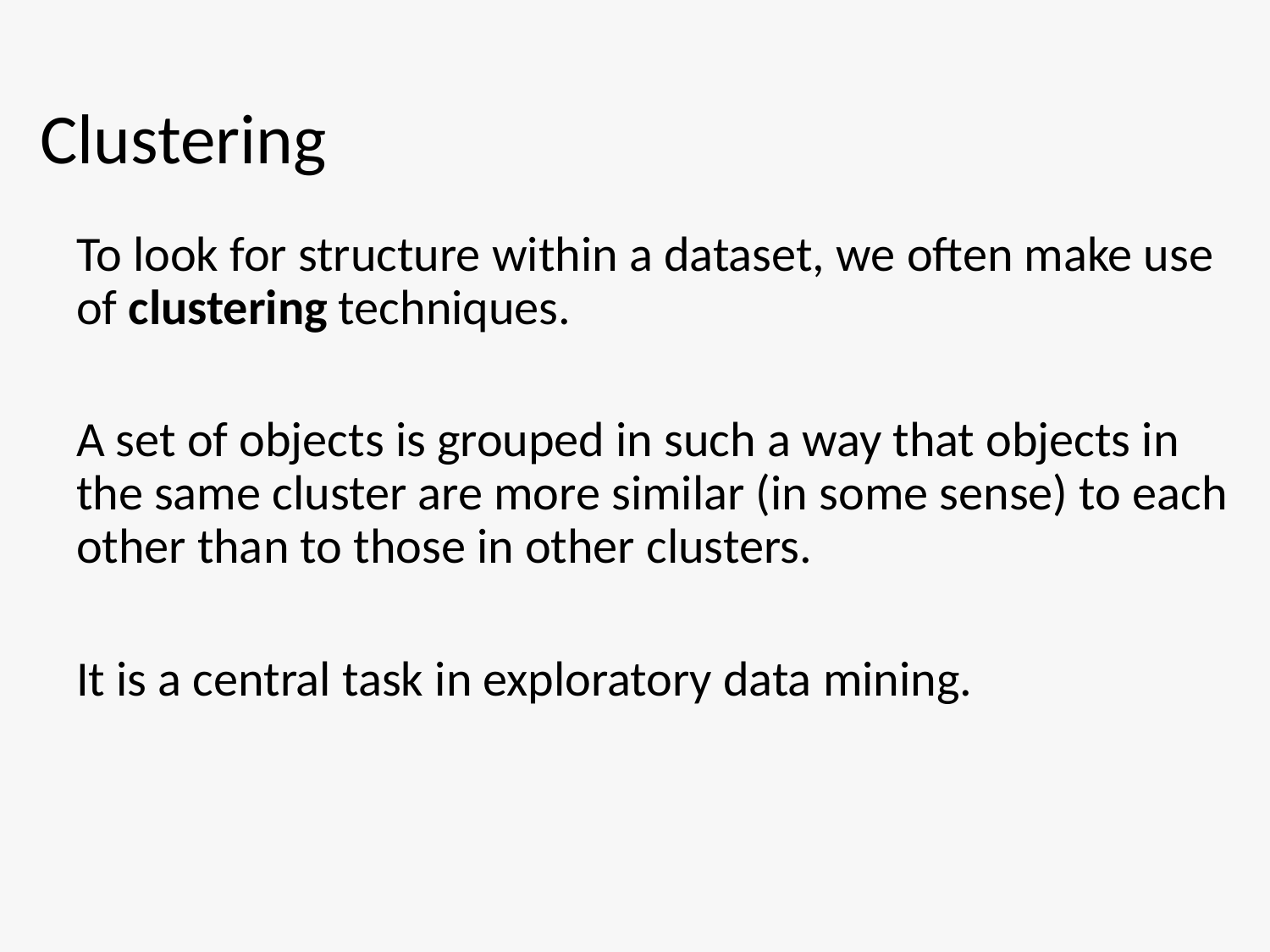

# Clustering
To look for structure within a dataset, we often make use of clustering techniques.

A set of objects is grouped in such a way that objects in the same cluster are more similar (in some sense) to each other than to those in other clusters.

It is a central task in exploratory data mining.